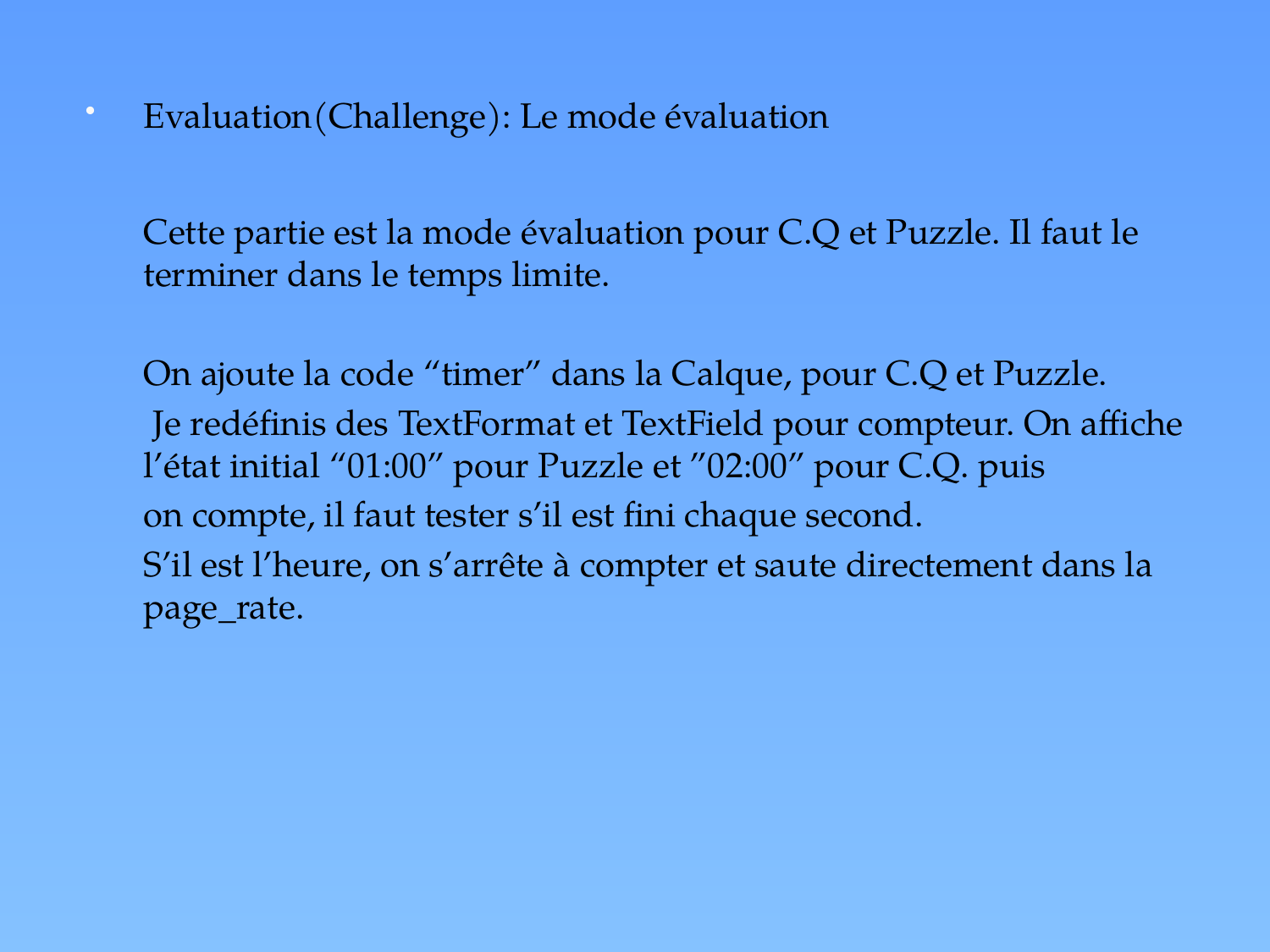

Evaluation(Challenge): Le mode évaluation

	Cette partie est la mode évaluation pour C.Q et Puzzle. Il faut le terminer dans le temps limite.

	On ajoute la code “timer” dans la Calque, pour C.Q et Puzzle.
	 Je redéfinis des TextFormat et TextField pour compteur. On affiche l’état initial “01:00” pour Puzzle et ”02:00” pour C.Q. puis
	on compte, il faut tester s’il est fini chaque second.
	S’il est l’heure, on s’arrête à compter et saute directement dans la page_rate.